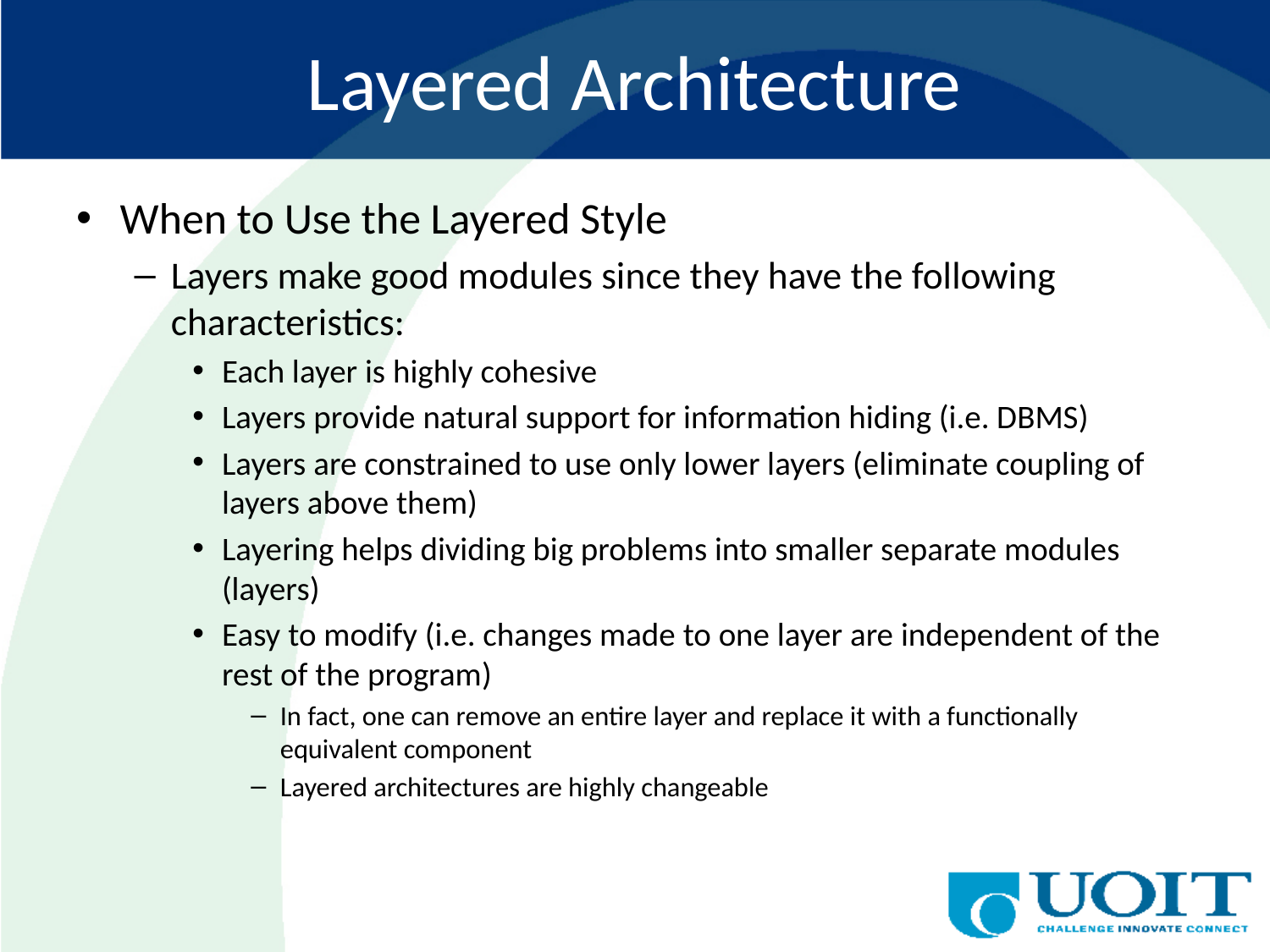

# Layered Architecture
When to Use the Layered Style
Layers make good modules since they have the following characteristics:
Each layer is highly cohesive
Layers provide natural support for information hiding (i.e. DBMS)
Layers are constrained to use only lower layers (eliminate coupling of layers above them)
Layering helps dividing big problems into smaller separate modules (layers)
Easy to modify (i.e. changes made to one layer are independent of the rest of the program)
In fact, one can remove an entire layer and replace it with a functionally equivalent component
Layered architectures are highly changeable